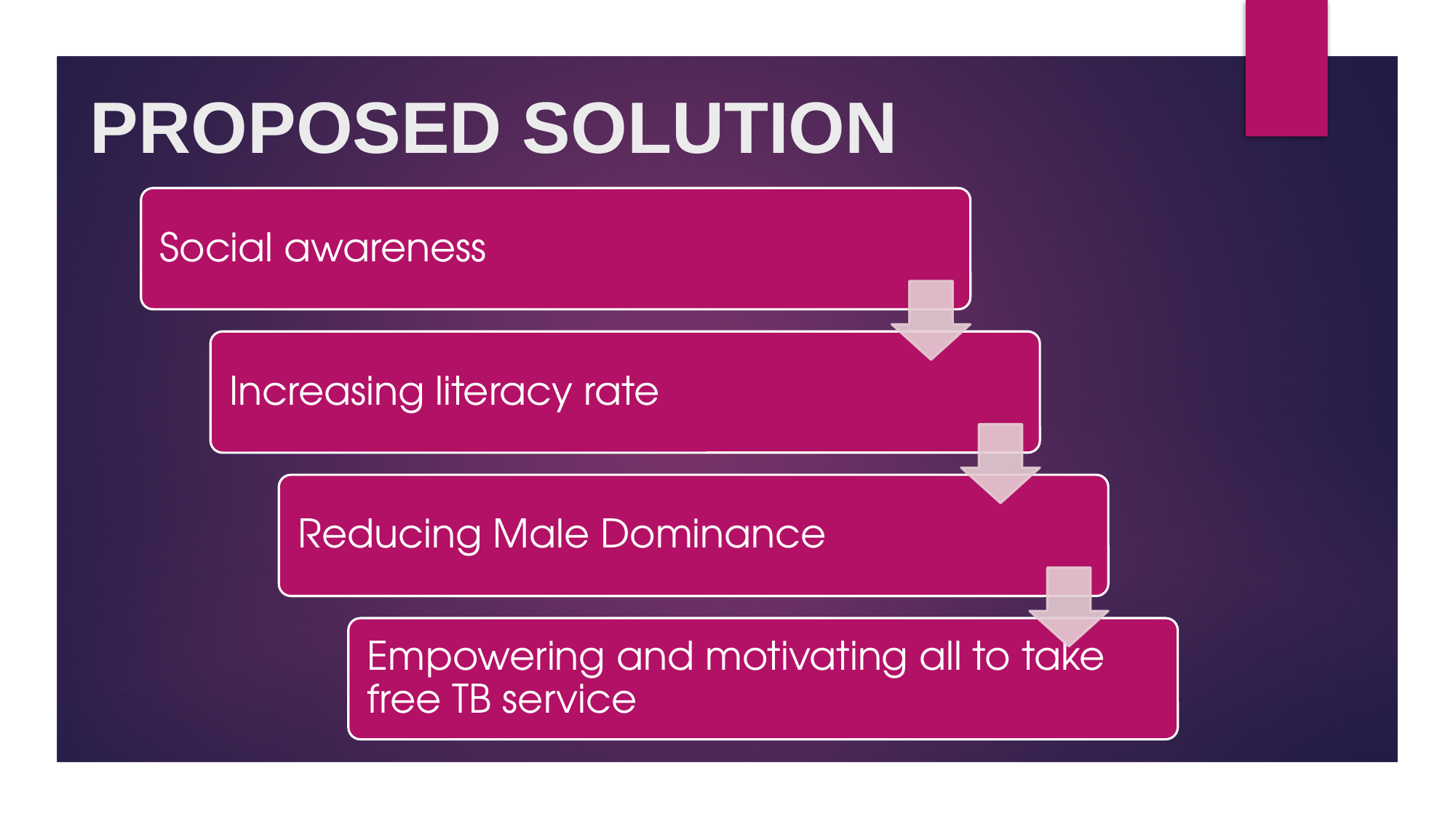

# PROPOSED SOLUTION
Social awareness
Increasing literacy rate
Reducing Male Dominance
Empowering and motivating all to take free TB service